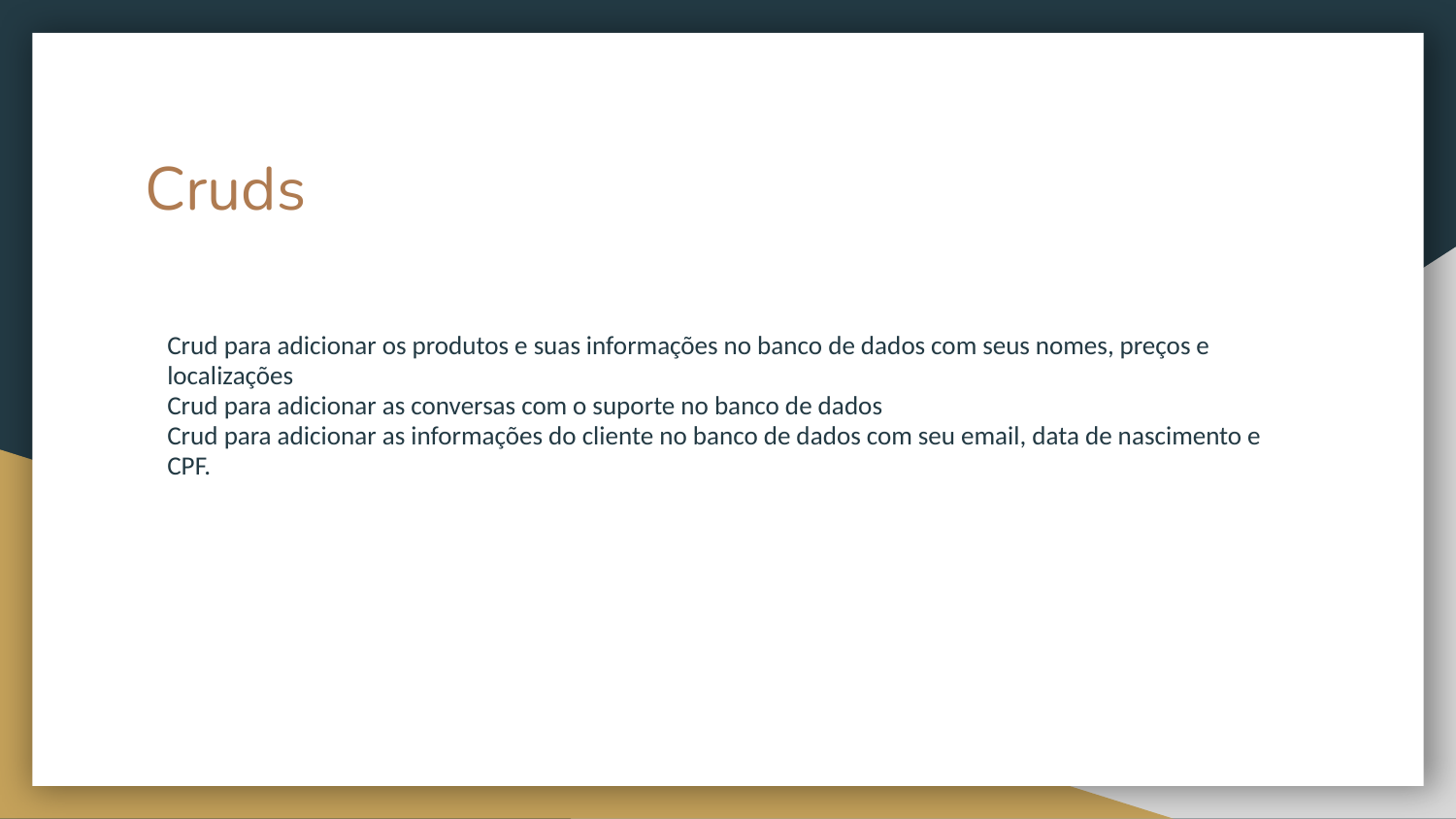

# Cruds
Crud para adicionar os produtos e suas informações no banco de dados com seus nomes, preços e localizações
Crud para adicionar as conversas com o suporte no banco de dados
Crud para adicionar as informações do cliente no banco de dados com seu email, data de nascimento e CPF.